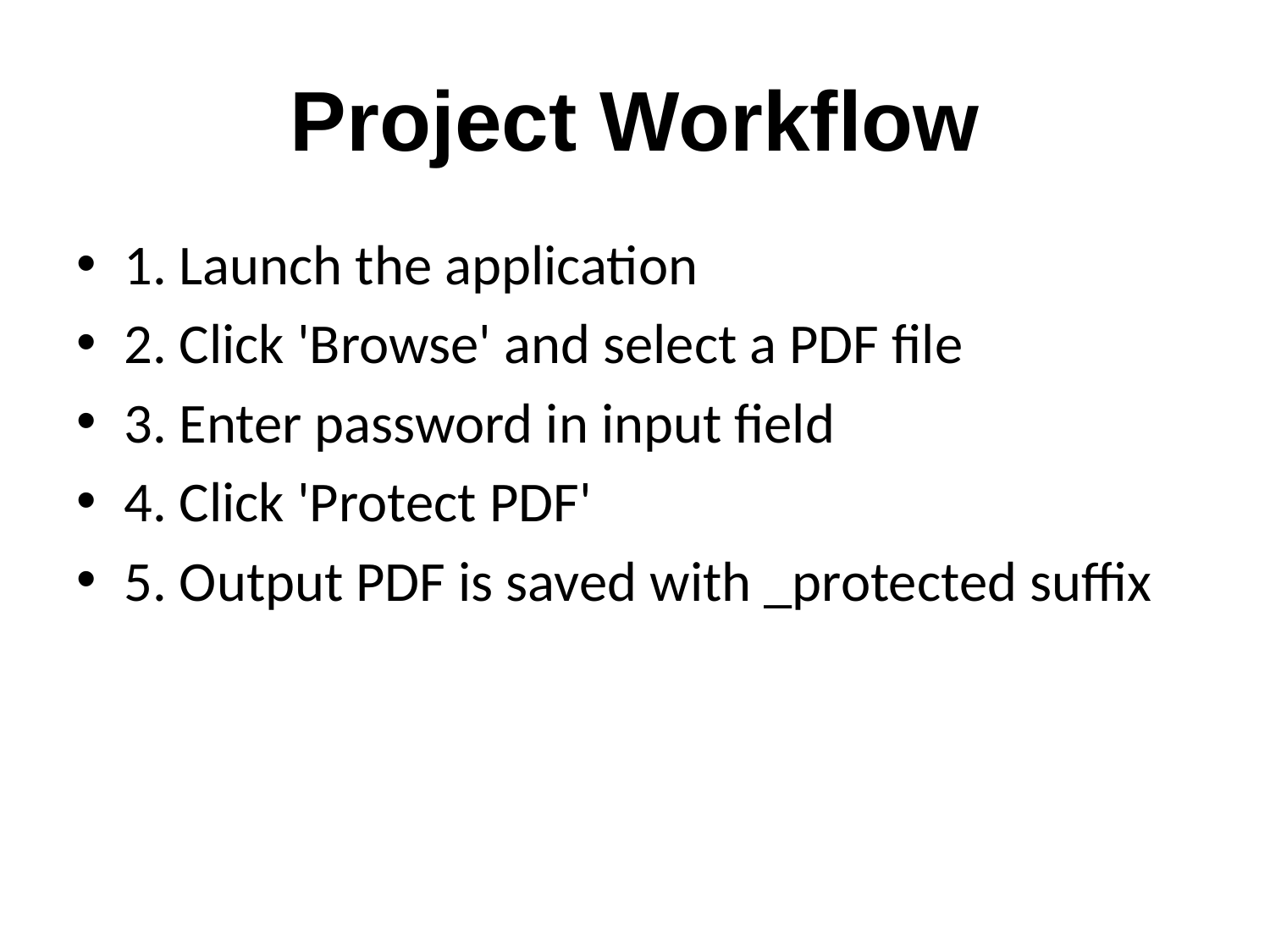

# Project Workflow
1. Launch the application
2. Click 'Browse' and select a PDF file
3. Enter password in input field
4. Click 'Protect PDF'
5. Output PDF is saved with _protected suffix